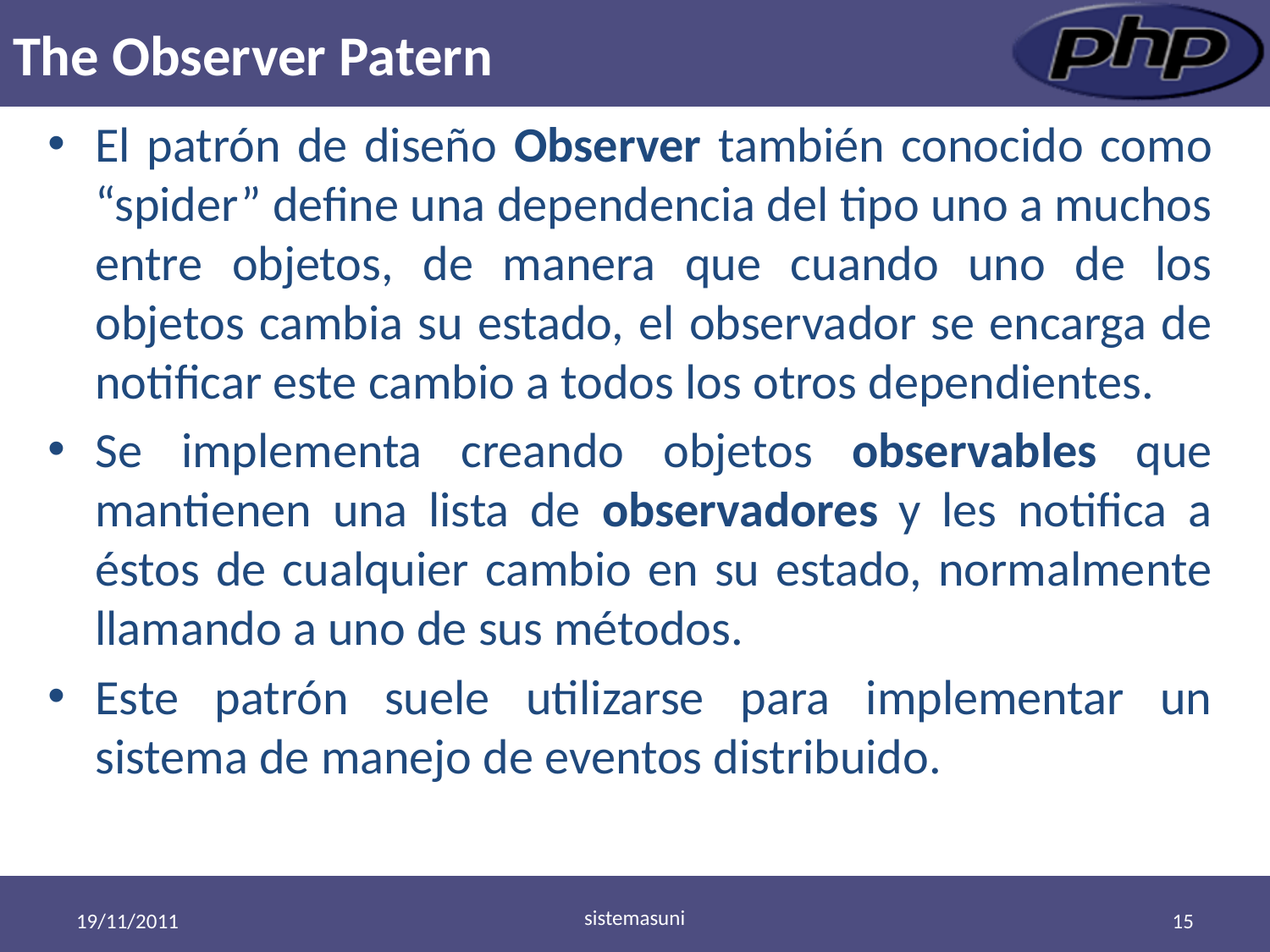

# The Observer Patern
El patrón de diseño Observer también conocido como “spider” define una dependencia del tipo uno a muchos entre objetos, de manera que cuando uno de los objetos cambia su estado, el observador se encarga de notificar este cambio a todos los otros dependientes.
Se implementa creando objetos observables que mantienen una lista de observadores y les notifica a éstos de cualquier cambio en su estado, normalmente llamando a uno de sus métodos.
Este patrón suele utilizarse para implementar un sistema de manejo de eventos distribuido.

sistemasuni
19/11/2011
15